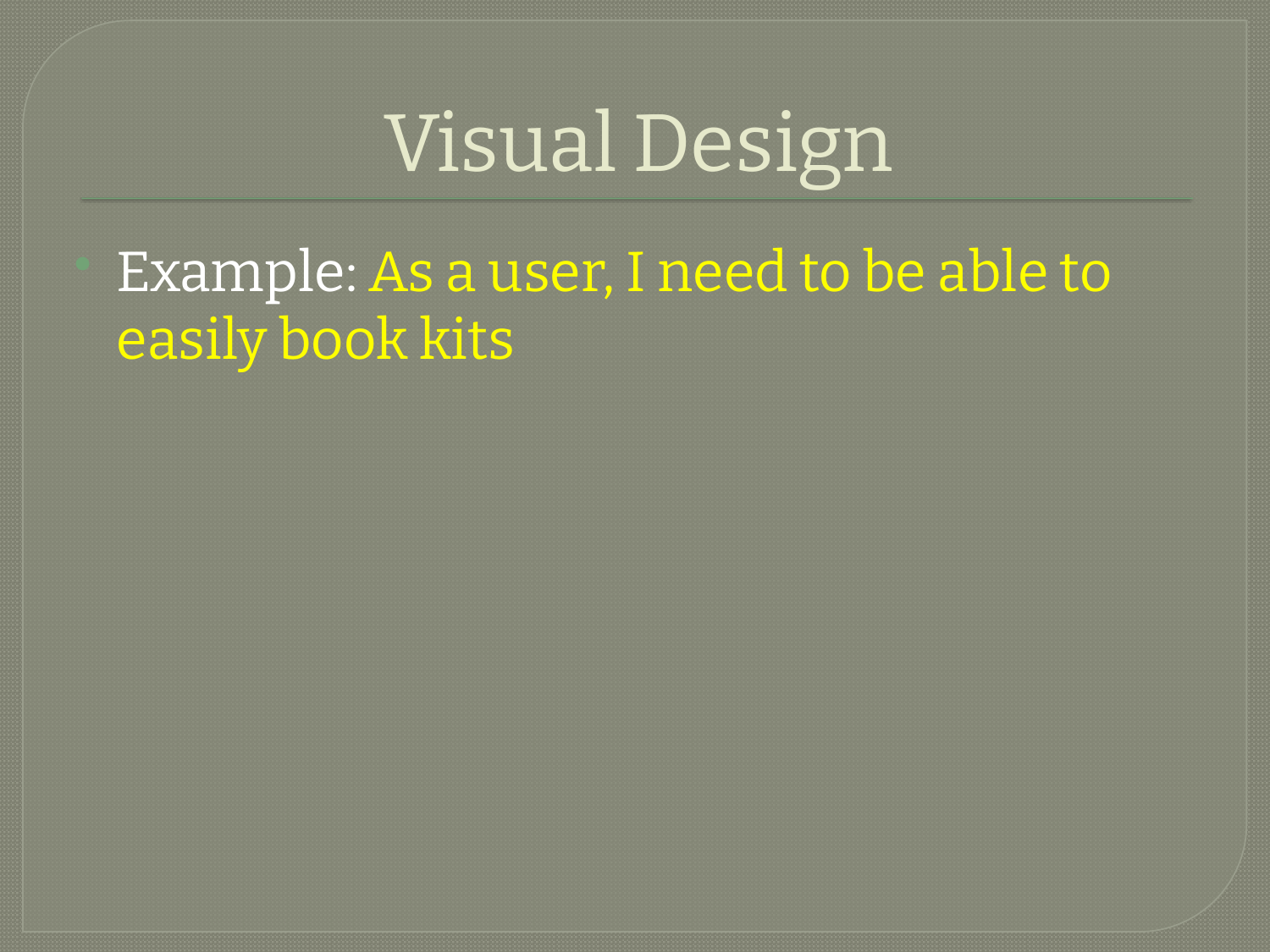

# Visual Design
Example: As a user, I need to be able to easily book kits